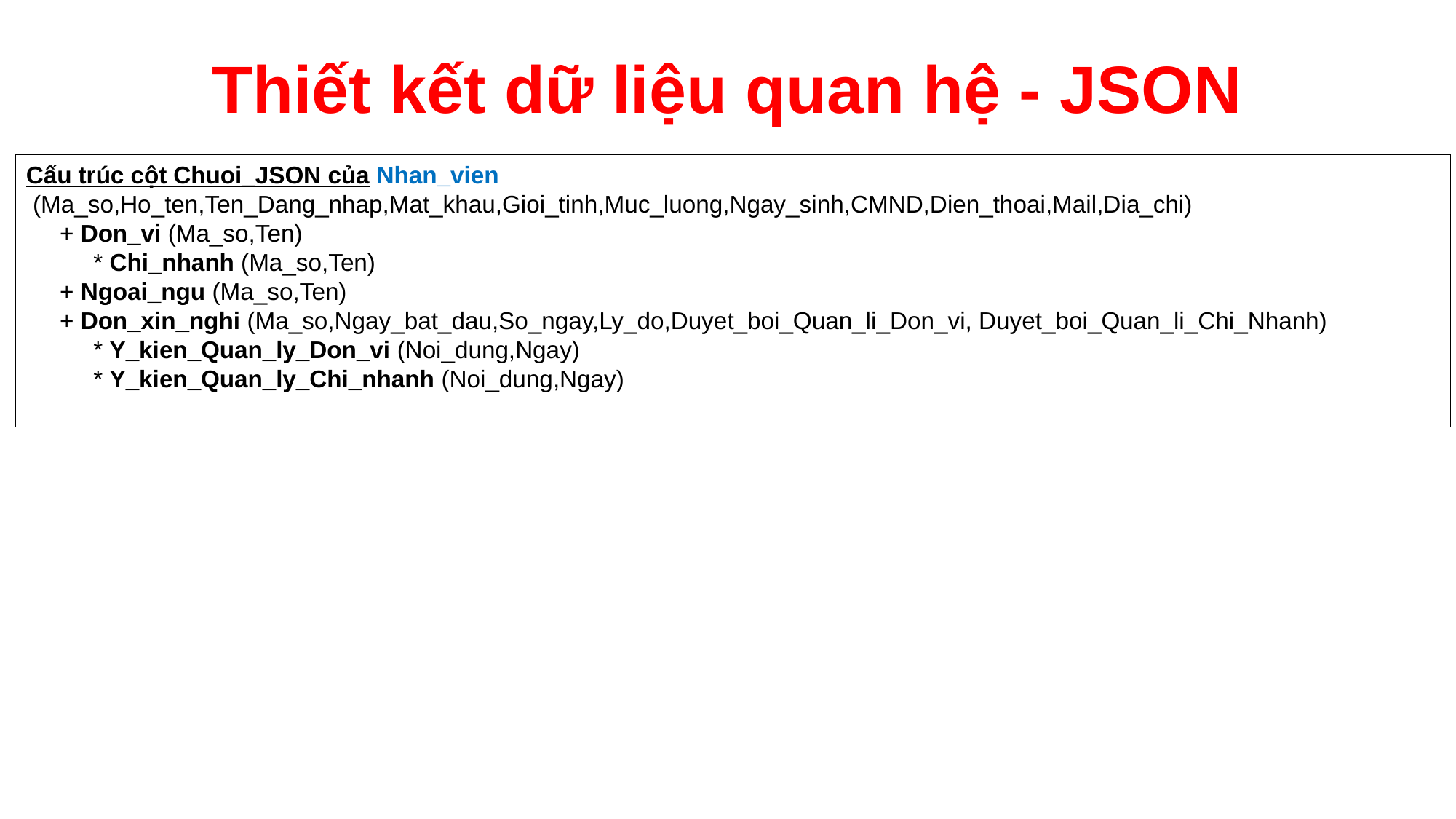

# Thiết kết dữ liệu quan hệ - JSON
Cấu trúc cột Chuoi_JSON của Nhan_vien
 (Ma_so,Ho_ten,Ten_Dang_nhap,Mat_khau,Gioi_tinh,Muc_luong,Ngay_sinh,CMND,Dien_thoai,Mail,Dia_chi)
     + Don_vi (Ma_so,Ten)
          * Chi_nhanh (Ma_so,Ten)
     + Ngoai_ngu (Ma_so,Ten)
     + Don_xin_nghi (Ma_so,Ngay_bat_dau,So_ngay,Ly_do,Duyet_boi_Quan_li_Don_vi, Duyet_boi_Quan_li_Chi_Nhanh)
          * Y_kien_Quan_ly_Don_vi (Noi_dung,Ngay)
          * Y_kien_Quan_ly_Chi_nhanh (Noi_dung,Ngay)